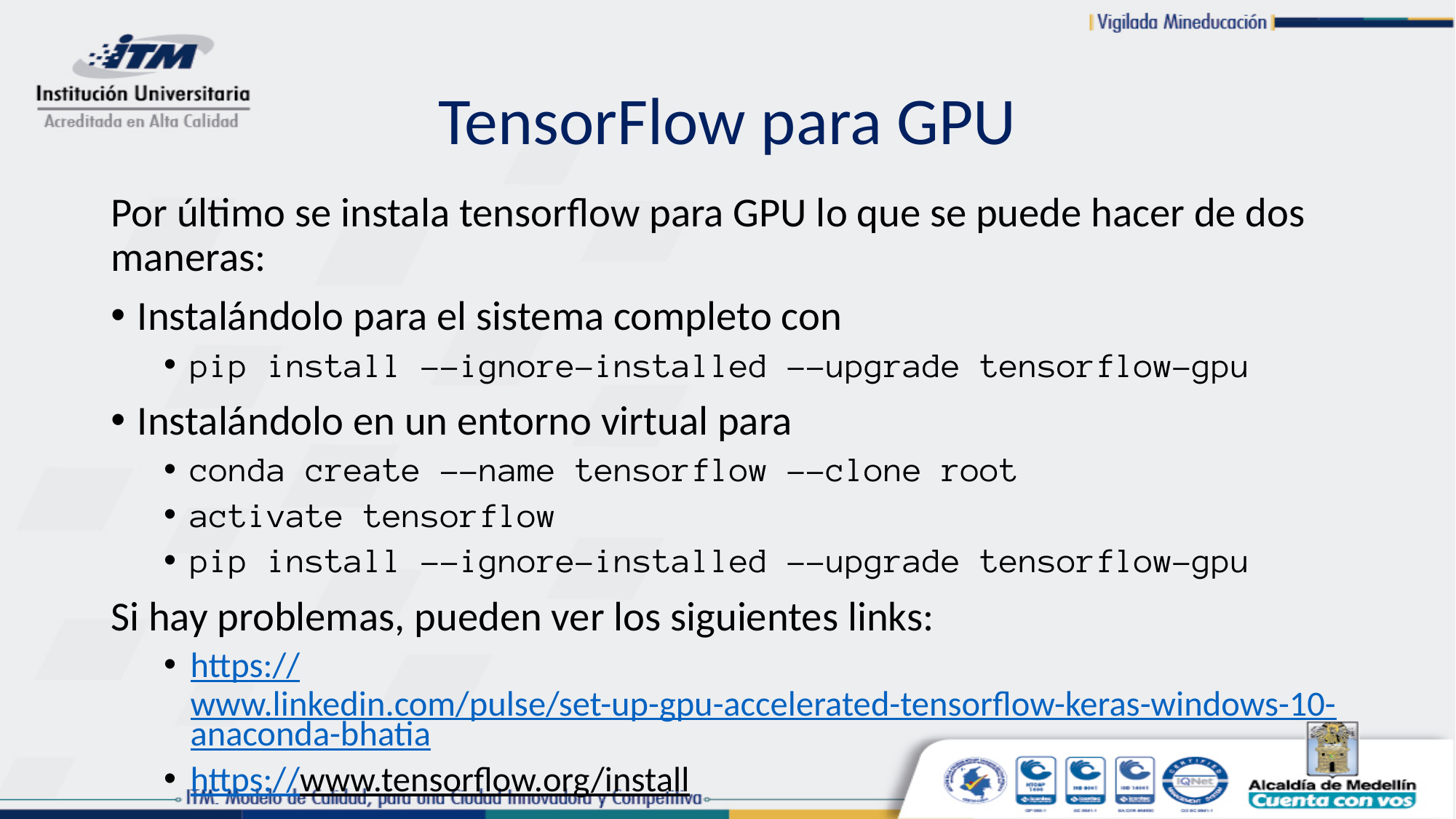

# TensorFlow para GPU

Por último se instala tensorflow para GPU lo que se puede hacer de dos maneras:
Instalándolo para el sistema completo con
pip install --ignore-installed --upgrade tensorflow-gpu
Instalándolo en un entorno virtual para
conda create --name tensorflow --clone root
activate tensorflow
pip install --ignore-installed --upgrade tensorflow-gpu
Si hay problemas, pueden ver los siguientes links:
https://www.linkedin.com/pulse/set-up-gpu-accelerated-tensorflow-keras-windows-10-anaconda-bhatia
https://www.tensorflow.org/install